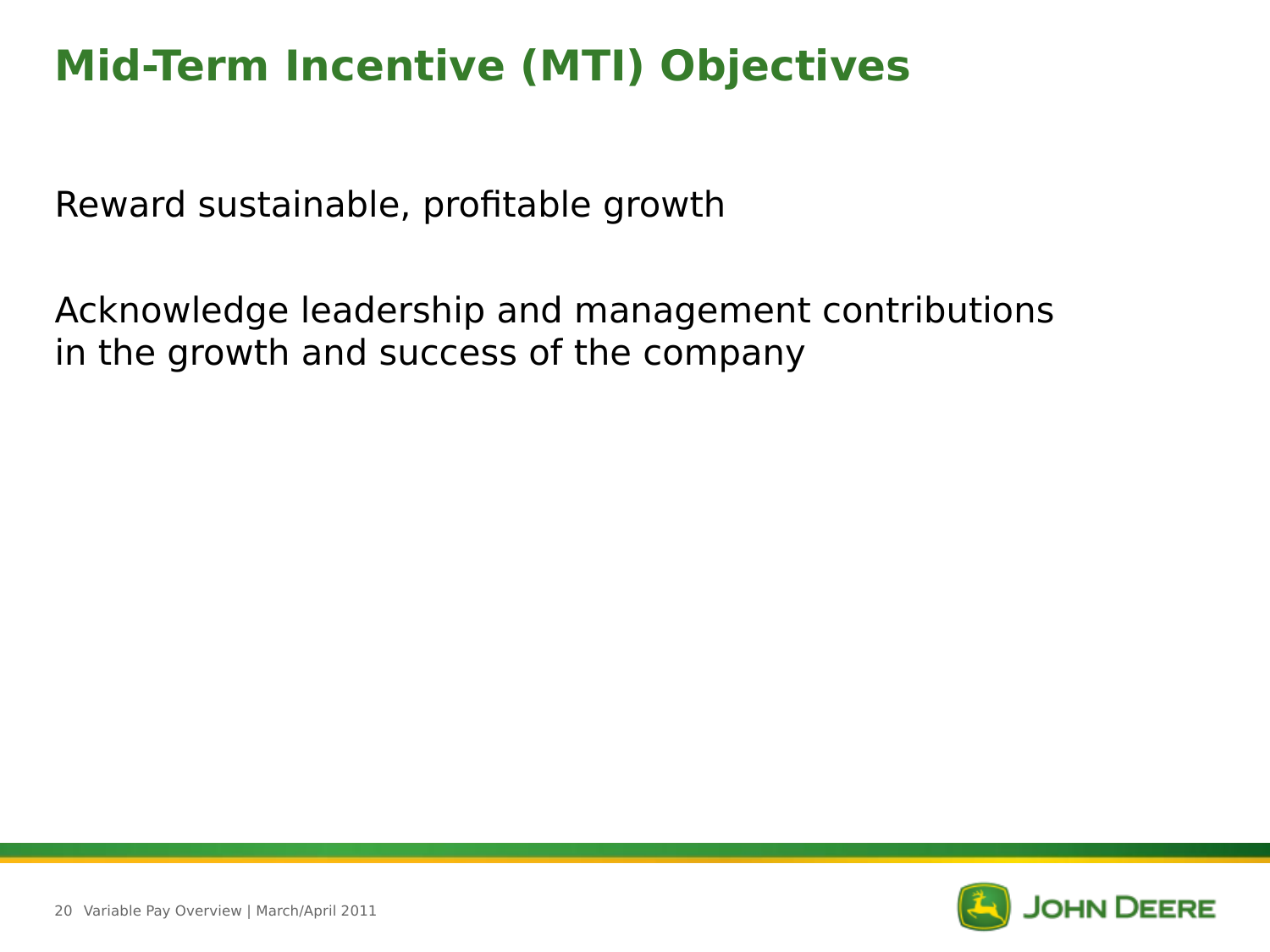

# Mid-Term Incentive (MTI) Objectives
Reward sustainable, profitable growth

Acknowledge leadership and management contributions in the growth and success of the company

20
Variable Pay Overview | March/April 2011